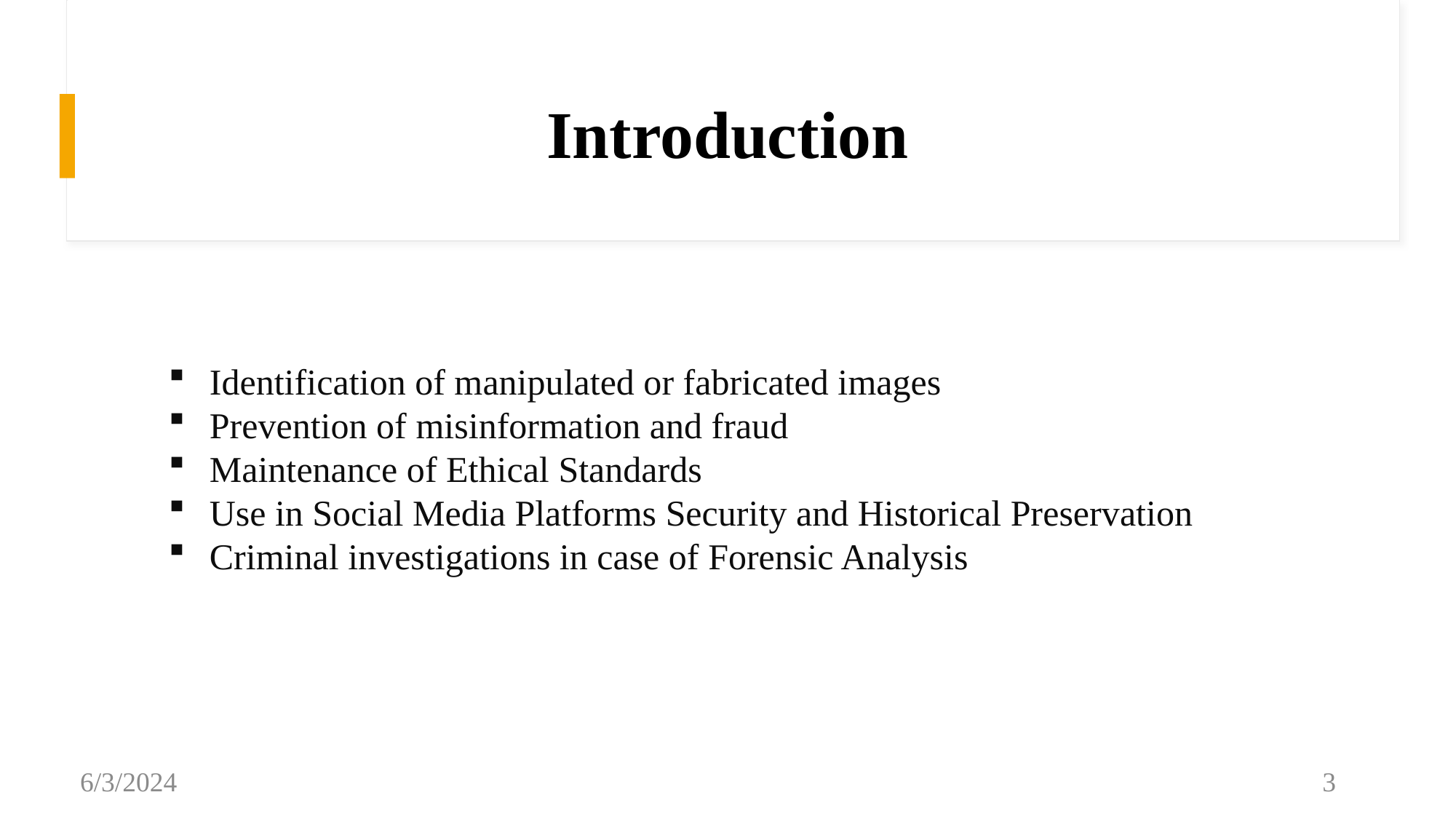

# Introduction
Identification of manipulated or fabricated images
Prevention of misinformation and fraud
Maintenance of Ethical Standards
Use in Social Media Platforms Security and Historical Preservation
Criminal investigations in case of Forensic Analysis
6/3/2024
3